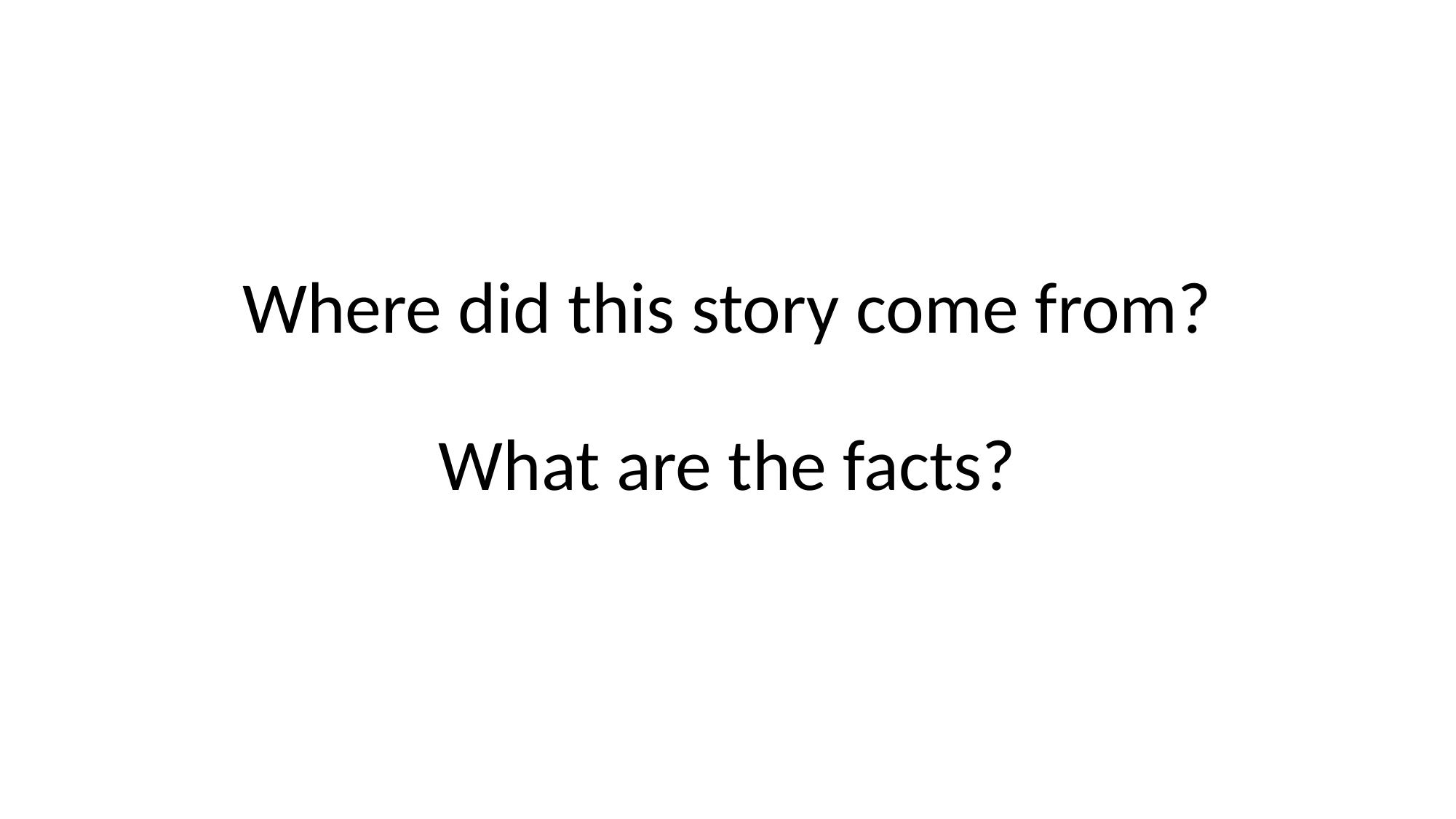

# Where did this story come from? What are the facts?